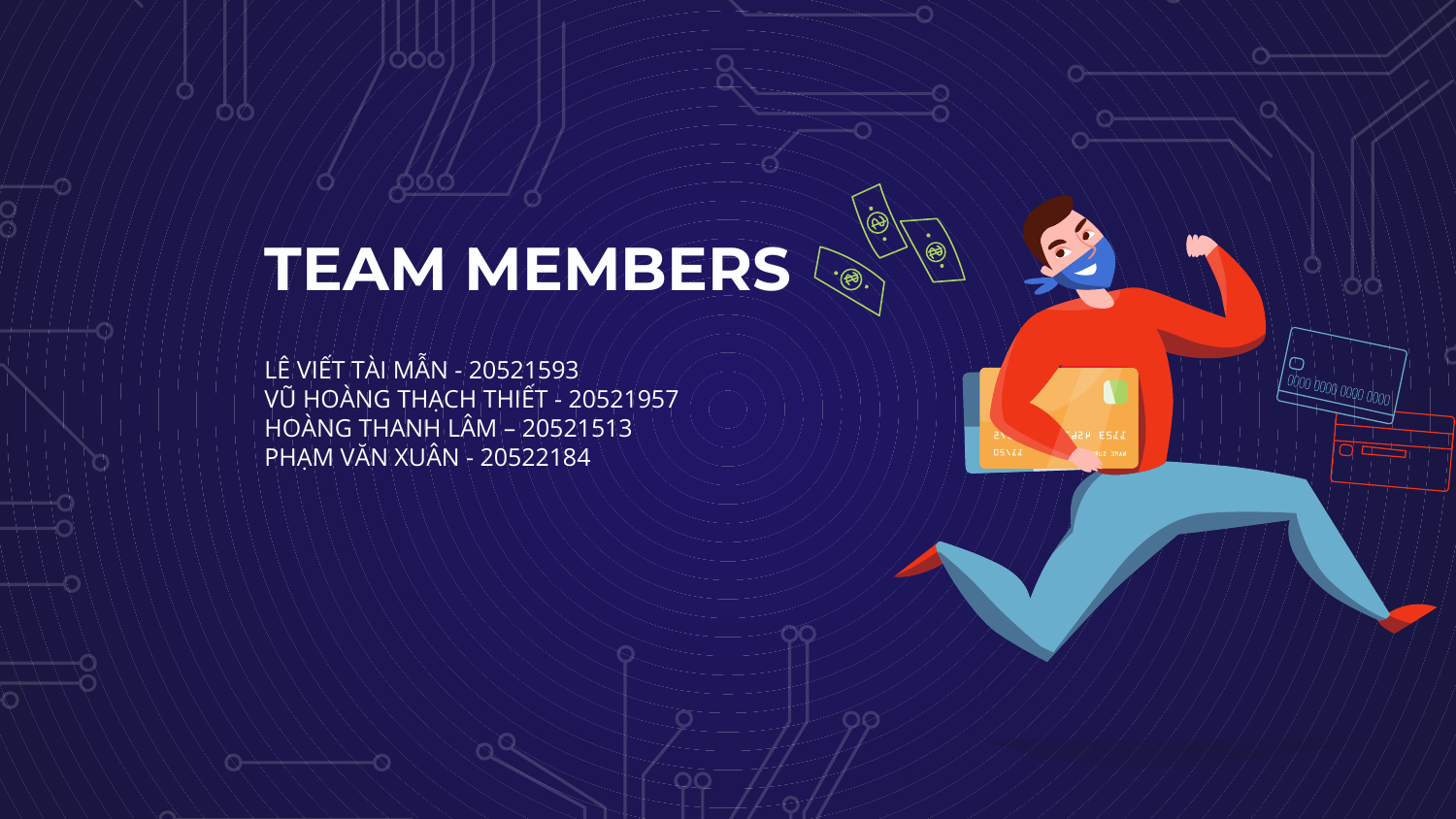

# TEAM MEMBERS
LÊ VIẾT TÀI MẪN - 20521593
VŨ HOÀNG THẠCH THIẾT - 20521957
HOÀNG THANH LÂM – 20521513
PHẠM VĂN XUÂN - 20522184